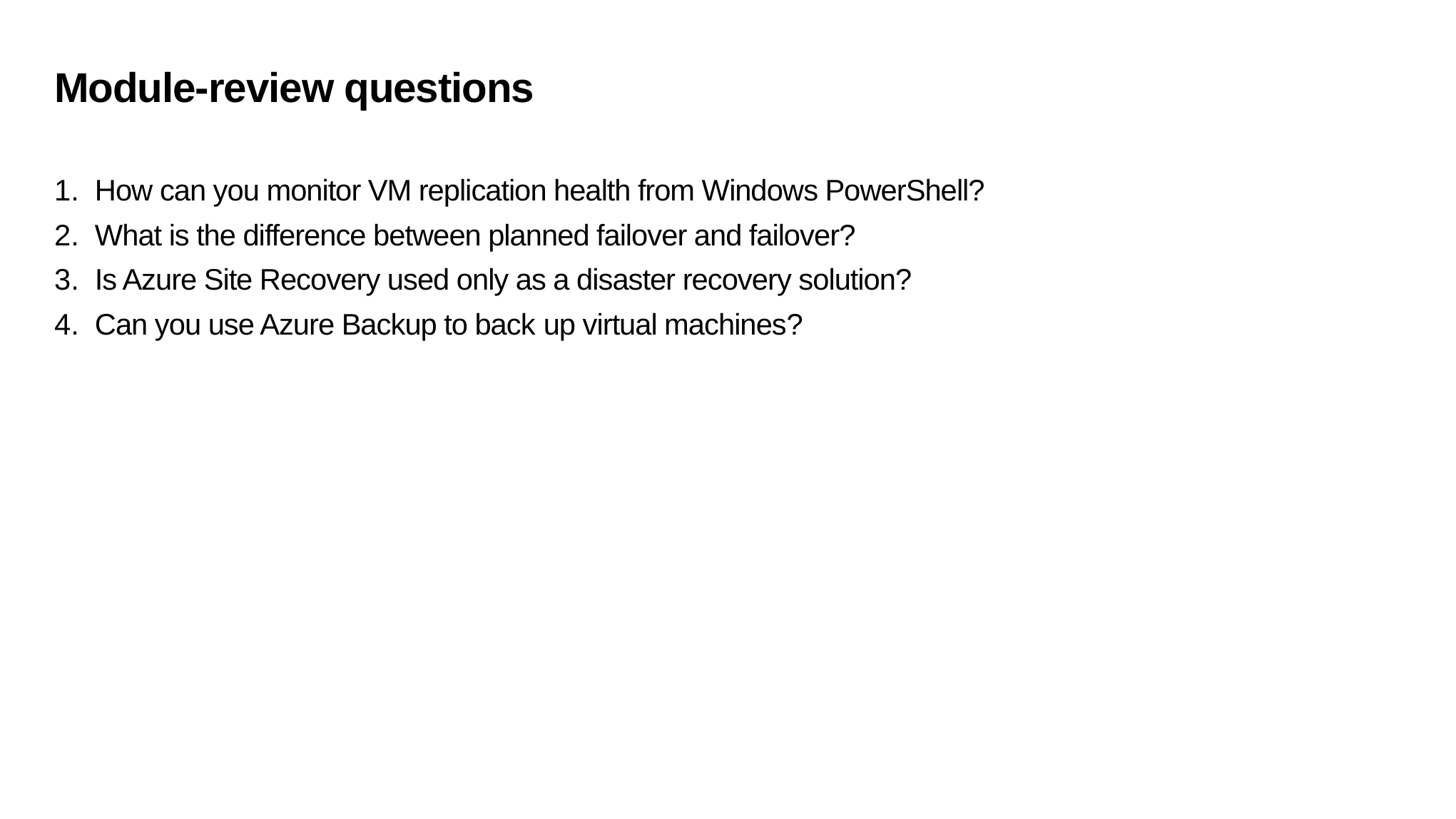

# Module-review questions
How can you monitor VM replication health from Windows PowerShell?
What is the difference between planned failover and failover?
Is Azure Site Recovery used only as a disaster recovery solution?
Can you use Azure Backup to back up virtual machines?